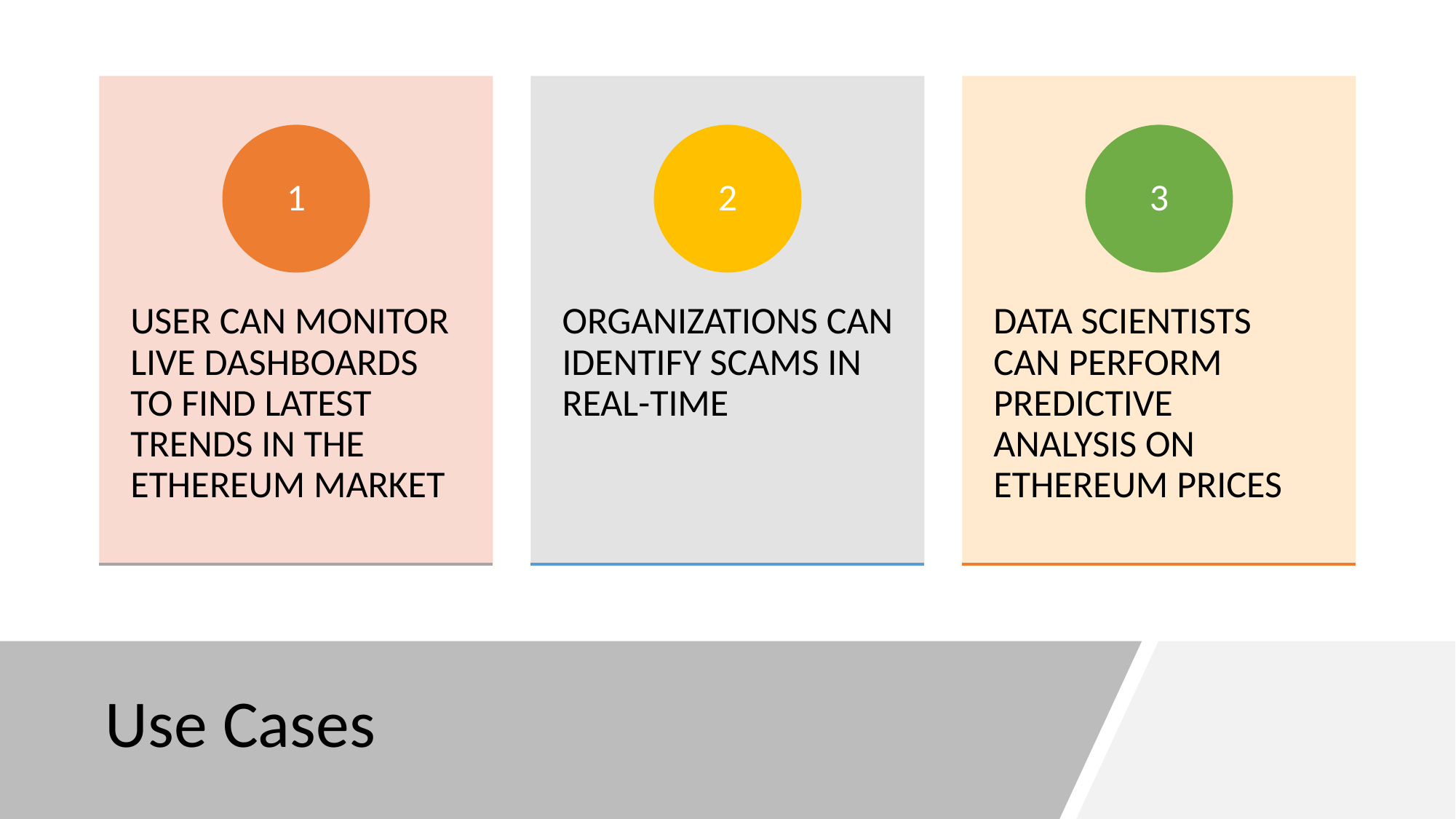

User can monitor live dashboards to find latest trends in the Ethereum market

Organizations can identify scams in real-time

Data Scientists can perform predictive analysis on Ethereum prices

1

2

3

# Use Cases